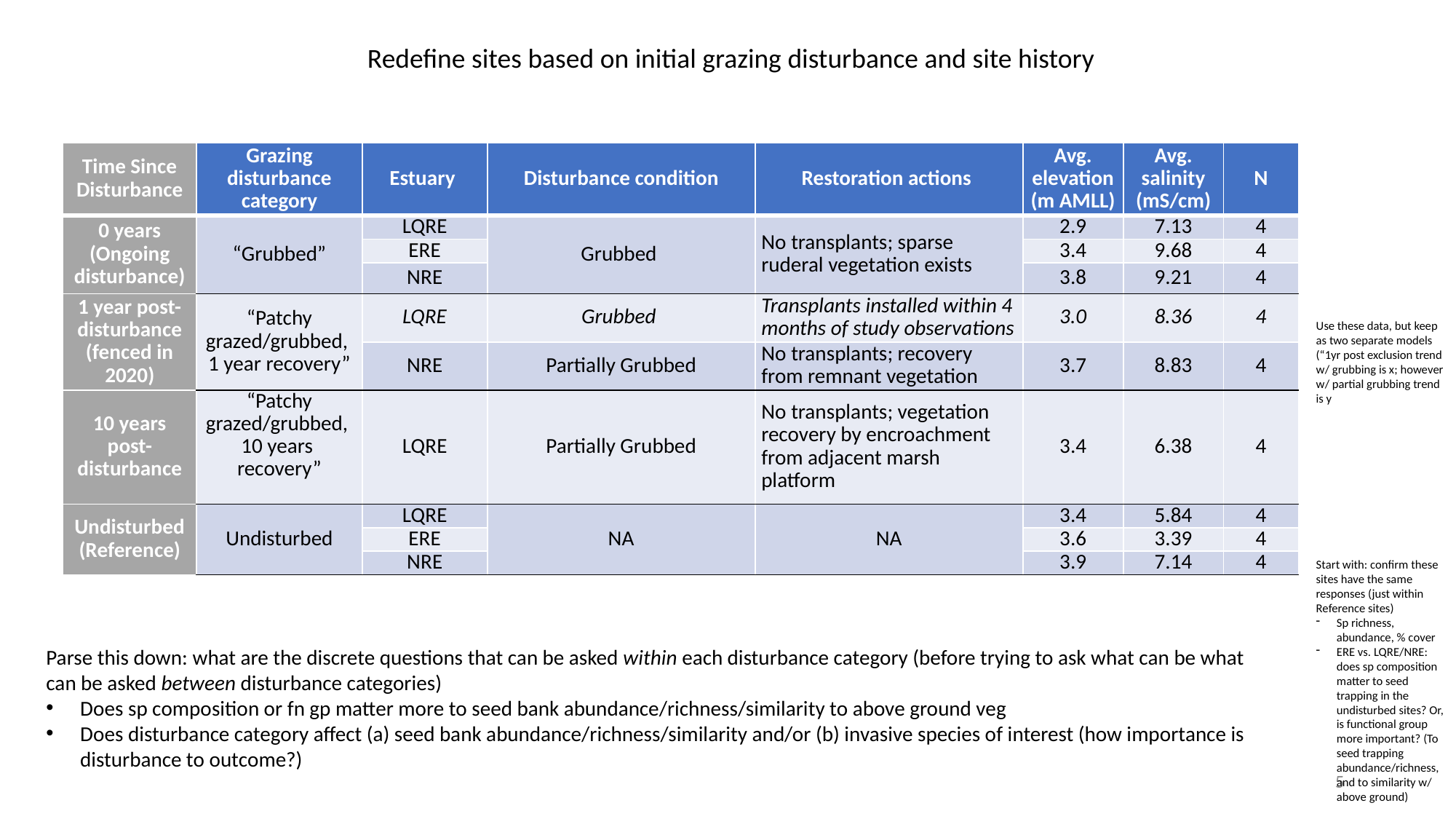

Redefine sites based on initial grazing disturbance and site history

| Time Since Disturbance | Grazing disturbance category | Estuary | Disturbance condition | Restoration actions | Avg. elevation (m AMLL) | Avg. salinity (mS/cm) | N |
| --- | --- | --- | --- | --- | --- | --- | --- |
| 0 years (Ongoing disturbance) | “Grubbed” | LQRE | Grubbed | No transplants; sparse ruderal vegetation exists | 2.9 | 7.13 | 4 |
|  |  | ERE |  |  | 3.4 | 9.68 | 4 |
|  |  | NRE |  |  | 3.8 | 9.21 | 4 |
| 1 year post-disturbance (fenced in 2020) | “Patchy grazed/grubbed, 1 year recovery” | LQRE | Grubbed | Transplants installed within 4 months of study observations | 3.0 | 8.36 | 4 |
|  |  | NRE | Partially Grubbed | No transplants; recovery from remnant vegetation | 3.7 | 8.83 | 4 |
| 10 years post-disturbance | “Patchy grazed/grubbed, 10 years recovery” | LQRE | Partially Grubbed | No transplants; vegetation recovery by encroachment from adjacent marsh platform | 3.4 | 6.38 | 4 |
| Undisturbed (Reference) | Undisturbed | LQRE | NA | NA | 3.4 | 5.84 | 4 |
|  |  | ERE |  |  | 3.6 | 3.39 | 4 |
|  |  | NRE |  |  | 3.9 | 7.14 | 4 |
Use these data, but keep as two separate models (“1yr post exclusion trend w/ grubbing is x; however w/ partial grubbing trend is y
Start with: confirm these sites have the same responses (just within Reference sites)
Sp richness, abundance, % cover
ERE vs. LQRE/NRE: does sp composition matter to seed trapping in the undisturbed sites? Or, is functional group more important? (To seed trapping abundance/richness, and to similarity w/ above ground)
Parse this down: what are the discrete questions that can be asked within each disturbance category (before trying to ask what can be what can be asked between disturbance categories)
Does sp composition or fn gp matter more to seed bank abundance/richness/similarity to above ground veg
Does disturbance category affect (a) seed bank abundance/richness/similarity and/or (b) invasive species of interest (how importance is disturbance to outcome?)
5